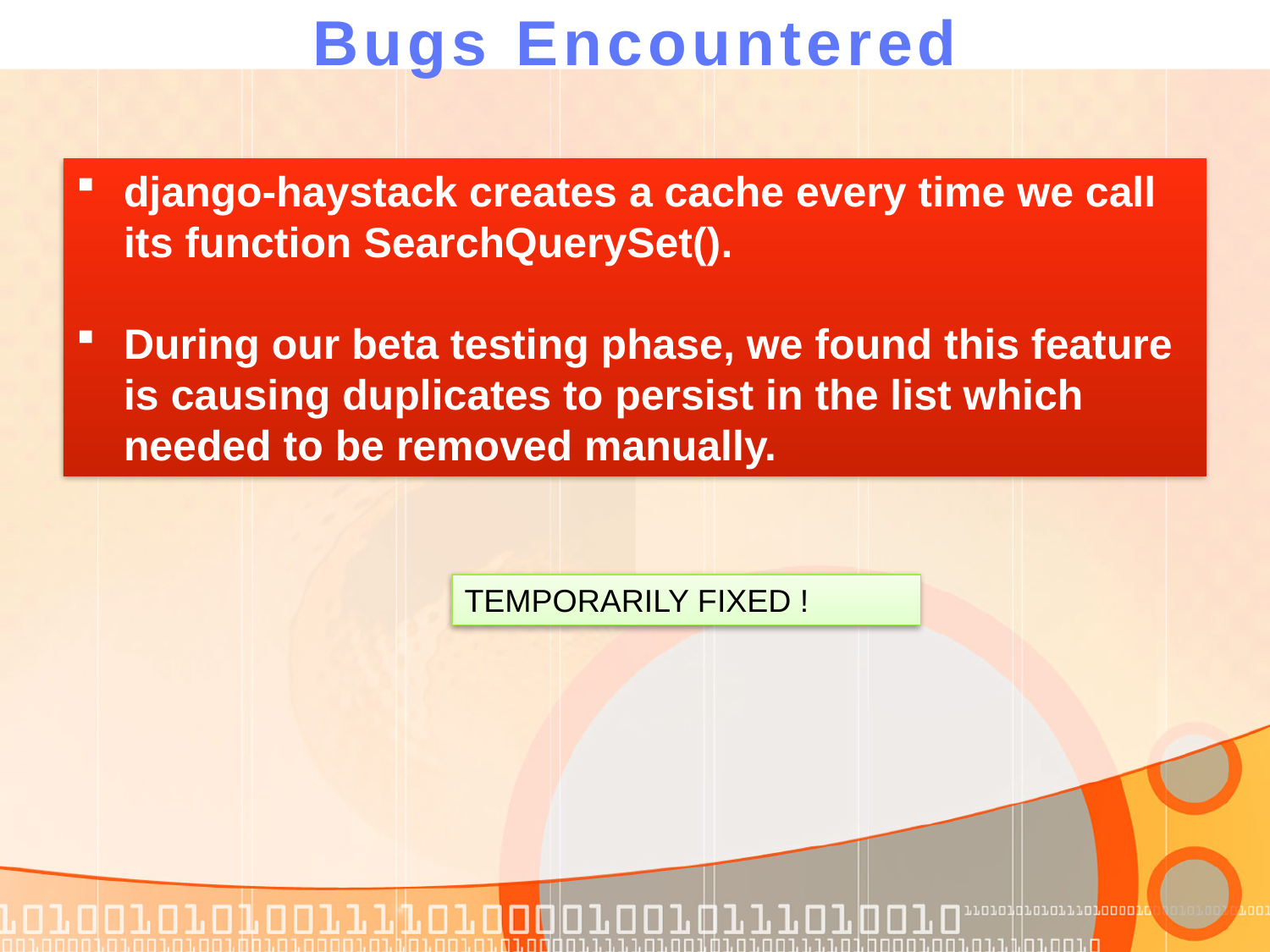

# Bugs Encountered
django-haystack creates a cache every time we call its function SearchQuerySet().

During our beta testing phase, we found this feature is causing duplicates to persist in the list which needed to be removed manually.
TEMPORARILY FIXED !